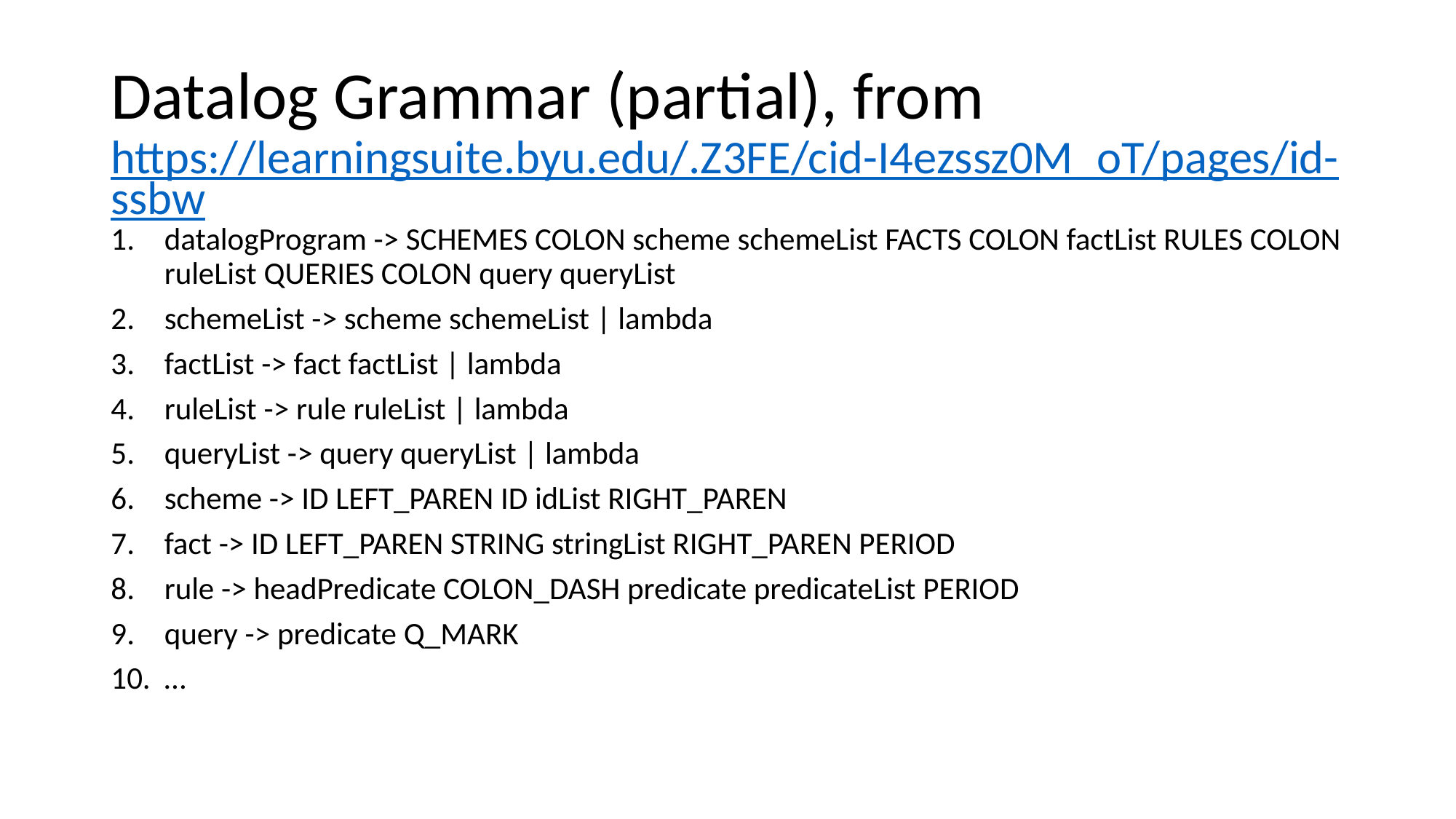

# Datalog Grammar (partial), from https://learningsuite.byu.edu/.Z3FE/cid-I4ezssz0M_oT/pages/id-ssbw
datalogProgram -> SCHEMES COLON scheme schemeList FACTS COLON factList RULES COLON ruleList QUERIES COLON query queryList
schemeList -> scheme schemeList | lambda
factList -> fact factList | lambda
ruleList -> rule ruleList | lambda
queryList -> query queryList | lambda
scheme -> ID LEFT_PAREN ID idList RIGHT_PAREN
fact -> ID LEFT_PAREN STRING stringList RIGHT_PAREN PERIOD
rule -> headPredicate COLON_DASH predicate predicateList PERIOD
query -> predicate Q_MARK
…